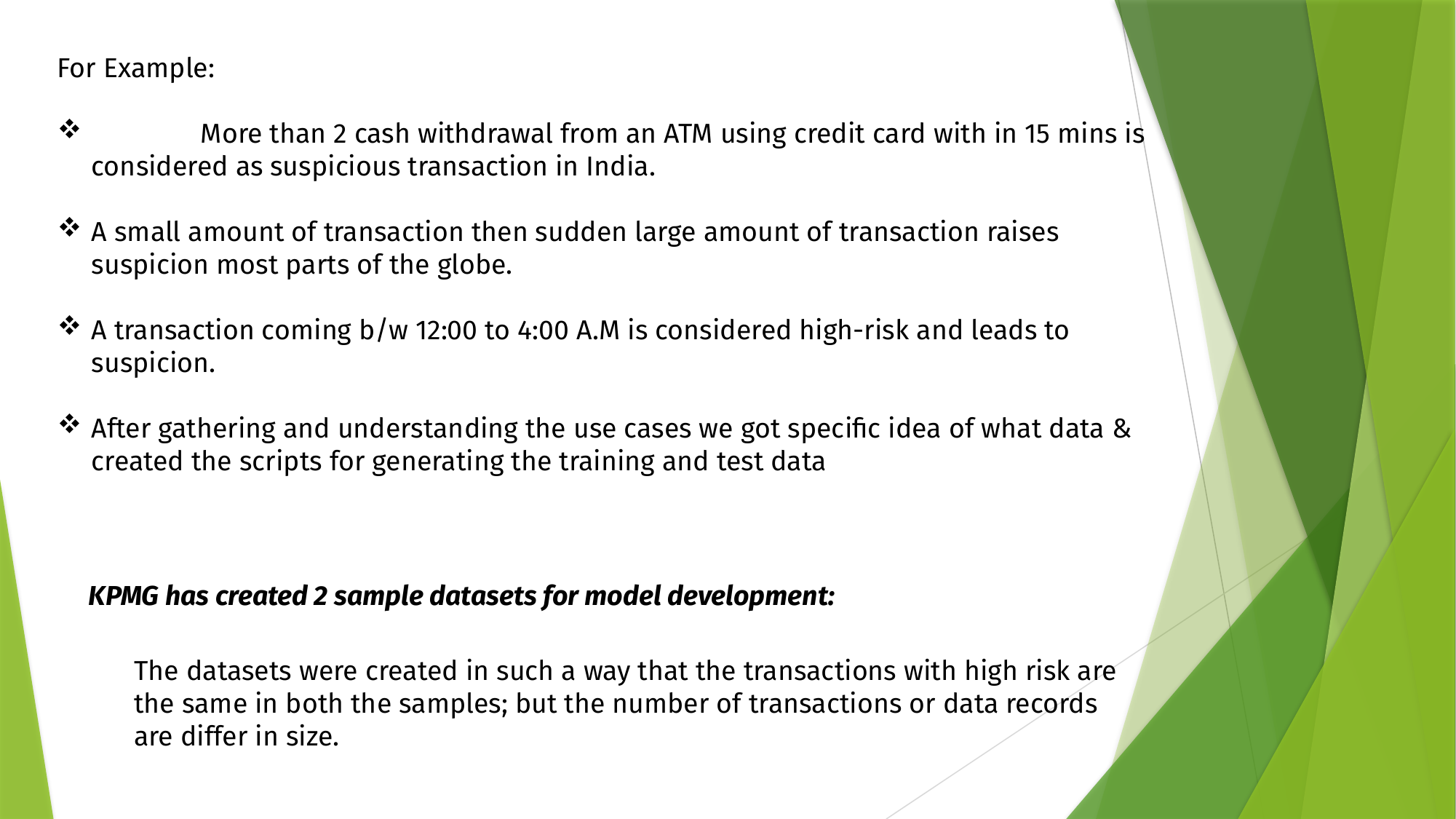

For Example:

	More than 2 cash withdrawal from an ATM using credit card with in 15 mins is considered as suspicious transaction in India.

A small amount of transaction then sudden large amount of transaction raises suspicion most parts of the globe.

A transaction coming b/w 12:00 to 4:00 A.M is considered high-risk and leads to suspicion.

After gathering and understanding the use cases we got specific idea of what data & created the scripts for generating the training and test data
KPMG has created 2 sample datasets for model development:
The datasets were created in such a way that the transactions with high risk are the same in both the samples; but the number of transactions or data records are differ in size.